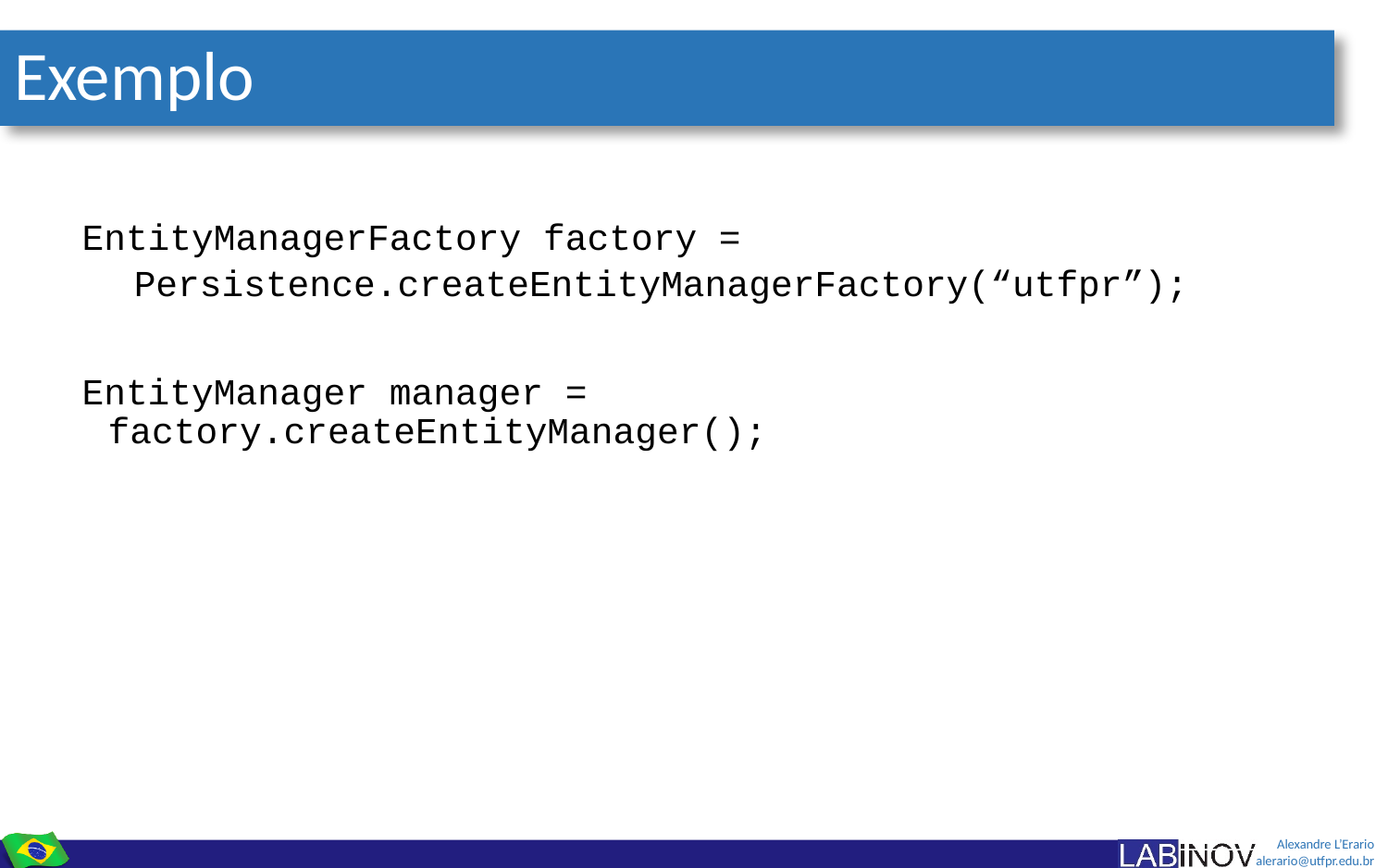

# Exemplo
EntityManagerFactory factory =
Persistence.createEntityManagerFactory(“utfpr”);

EntityManager manager = factory.createEntityManager();